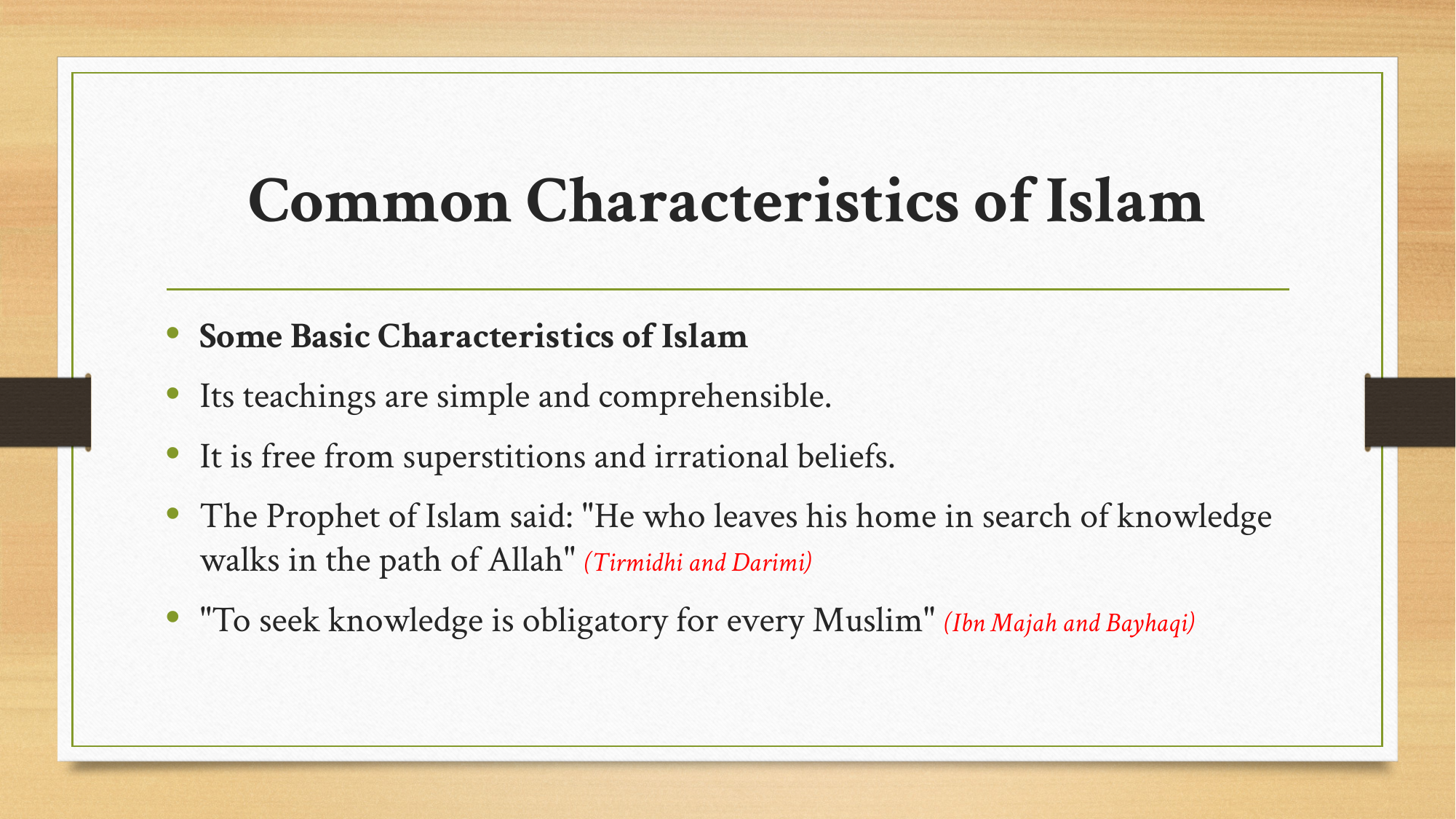

# Common Characteristics of Islam
Some Basic Characteristics of Islam
Its teachings are simple and comprehensible.
It is free from superstitions and irrational beliefs.
The Prophet of Islam said: "He who leaves his home in search of knowledge walks in the path of Allah" (Tirmidhi and Darimi)
"To seek knowledge is obligatory for every Muslim" (Ibn Majah and Bayhaqi)